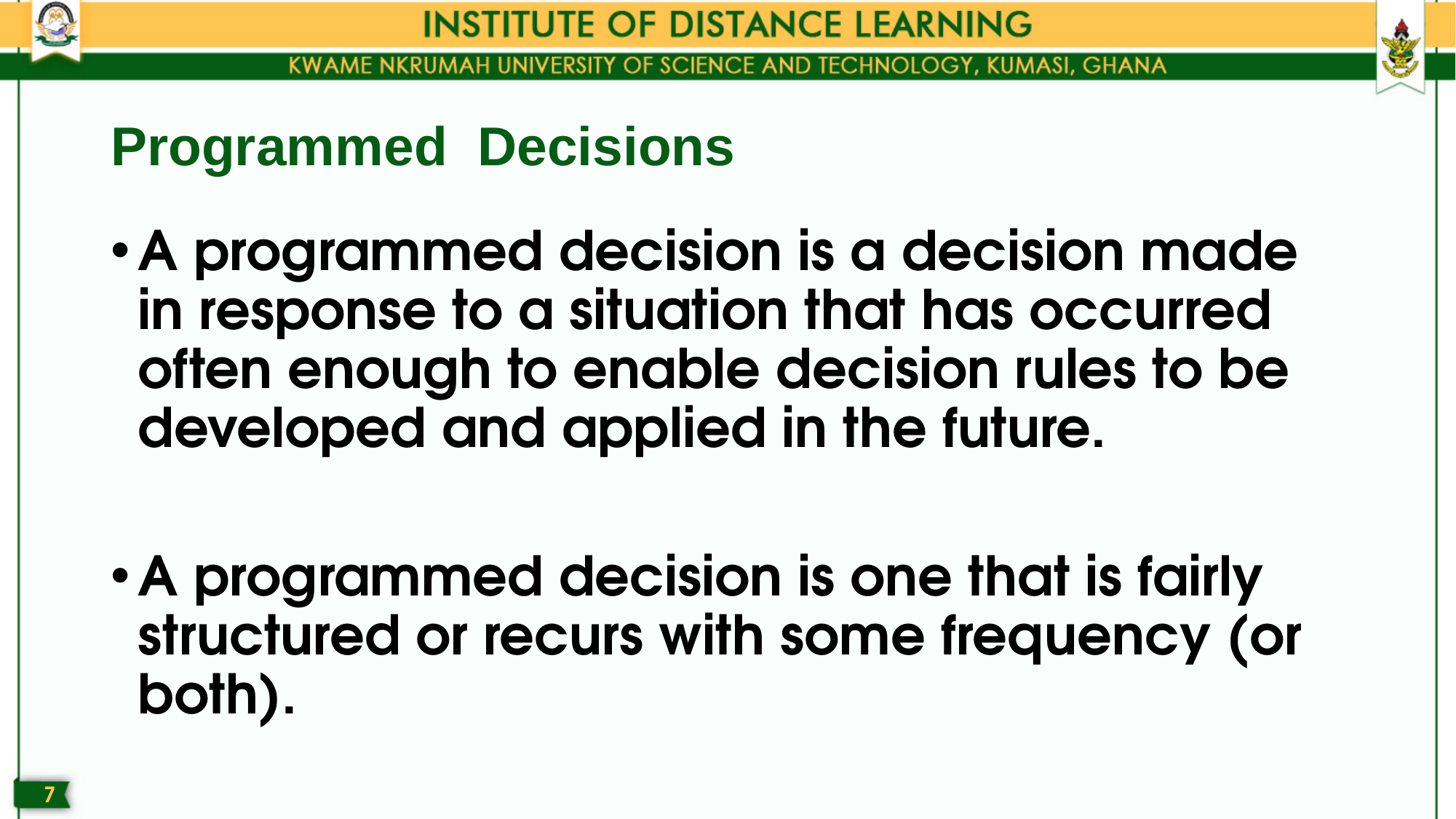

# Programmed  Decisions
A programmed decision is a decision made in response to a situation that has occurred often enough to enable decision rules to be developed and applied in the future.

A programmed decision is one that is fairly structured or recurs with some frequency (or both).
7